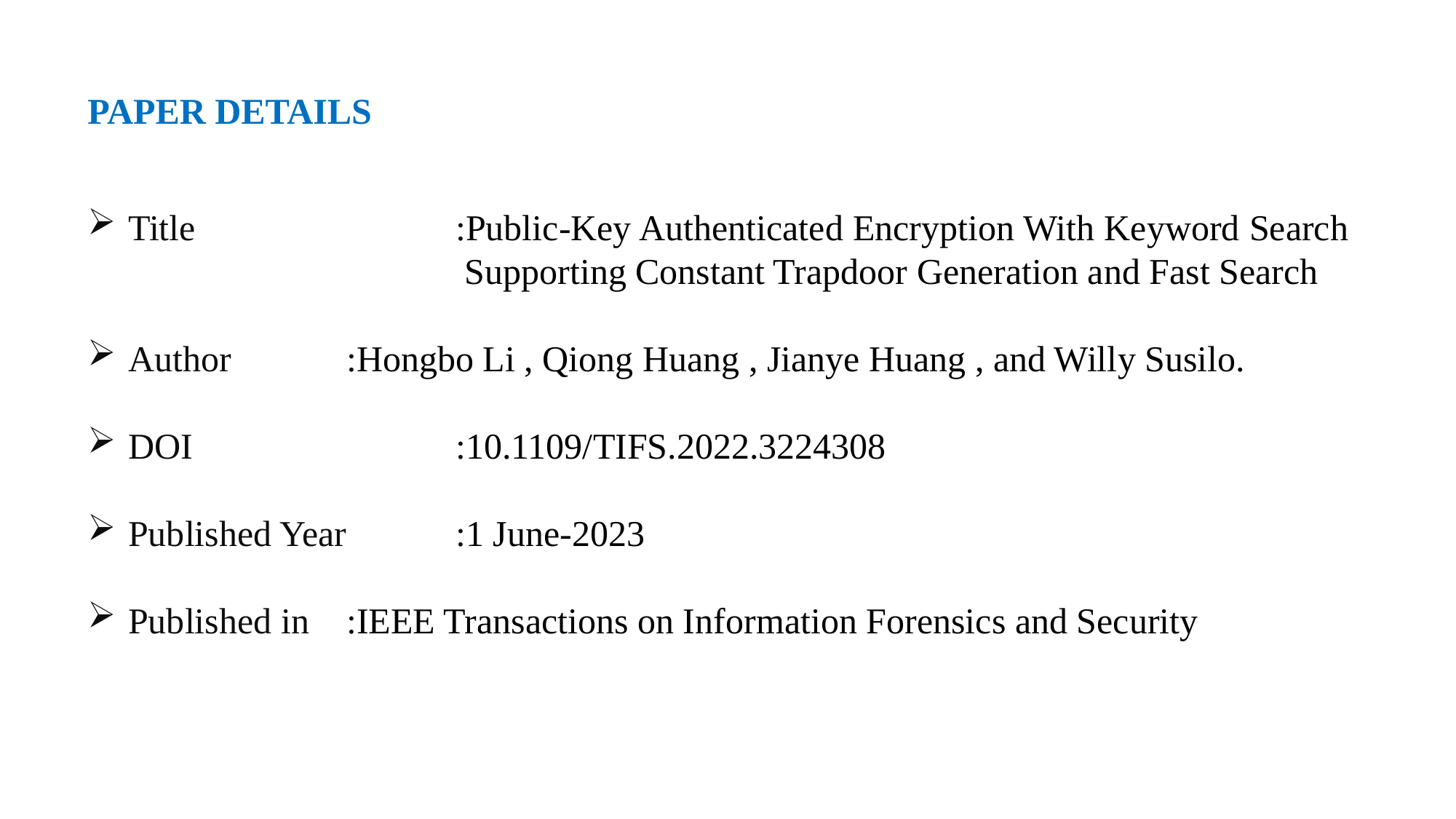

PAPER DETAILS

Title			:Public-Key Authenticated Encryption With Keyword Search      			 Supporting Constant Trapdoor Generation and Fast Search

Author		:Hongbo Li , Qiong Huang , Jianye Huang , and Willy Susilo.

DOI			:10.1109/TIFS.2022.3224308

Published Year	:1 June-2023

Published in	:IEEE Transactions on Information Forensics and Security